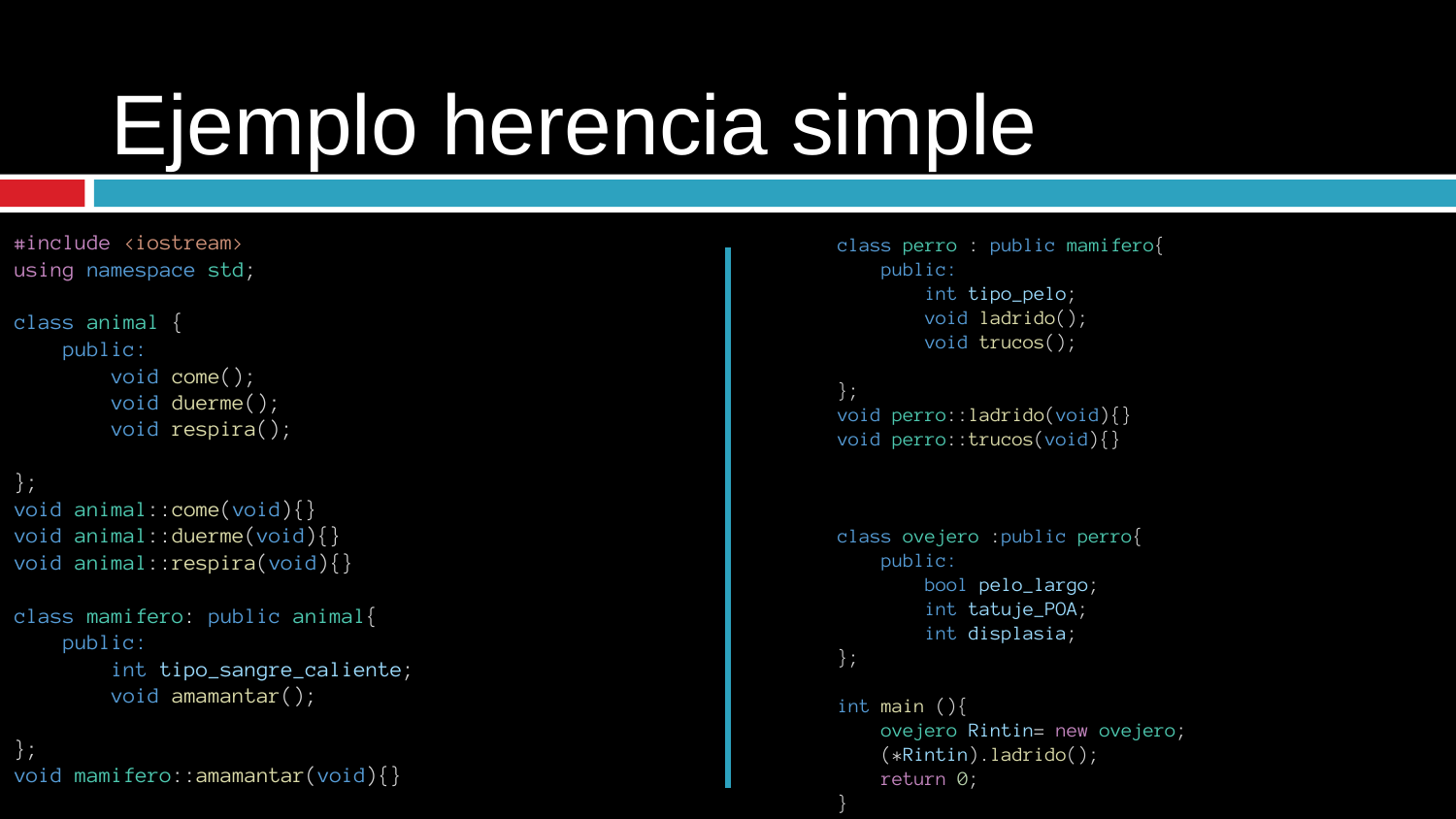

# Ejemplo herencia simple
class perro : public mamifero{
    public:
        int tipo_pelo;
        void ladrido();
        void trucos();

};
void perro::ladrido(void){}
void perro::trucos(void){}
class ovejero :public perro{
    public:
        bool pelo_largo;
        int tatuje_POA;
        int displasia;
};
int main (){
    ovejero Rintin= new ovejero;
    (*Rintin).ladrido();
    return 0;
}

#include <iostream>
using namespace std;
class animal {
    public:
        void come();
        void duerme();
        void respira();
};
void animal::come(void){}
void animal::duerme(void){}
void animal::respira(void){}
class mamifero: public animal{
    public:
        int tipo_sangre_caliente;
        void amamantar();
};
void mamifero::amamantar(void){}